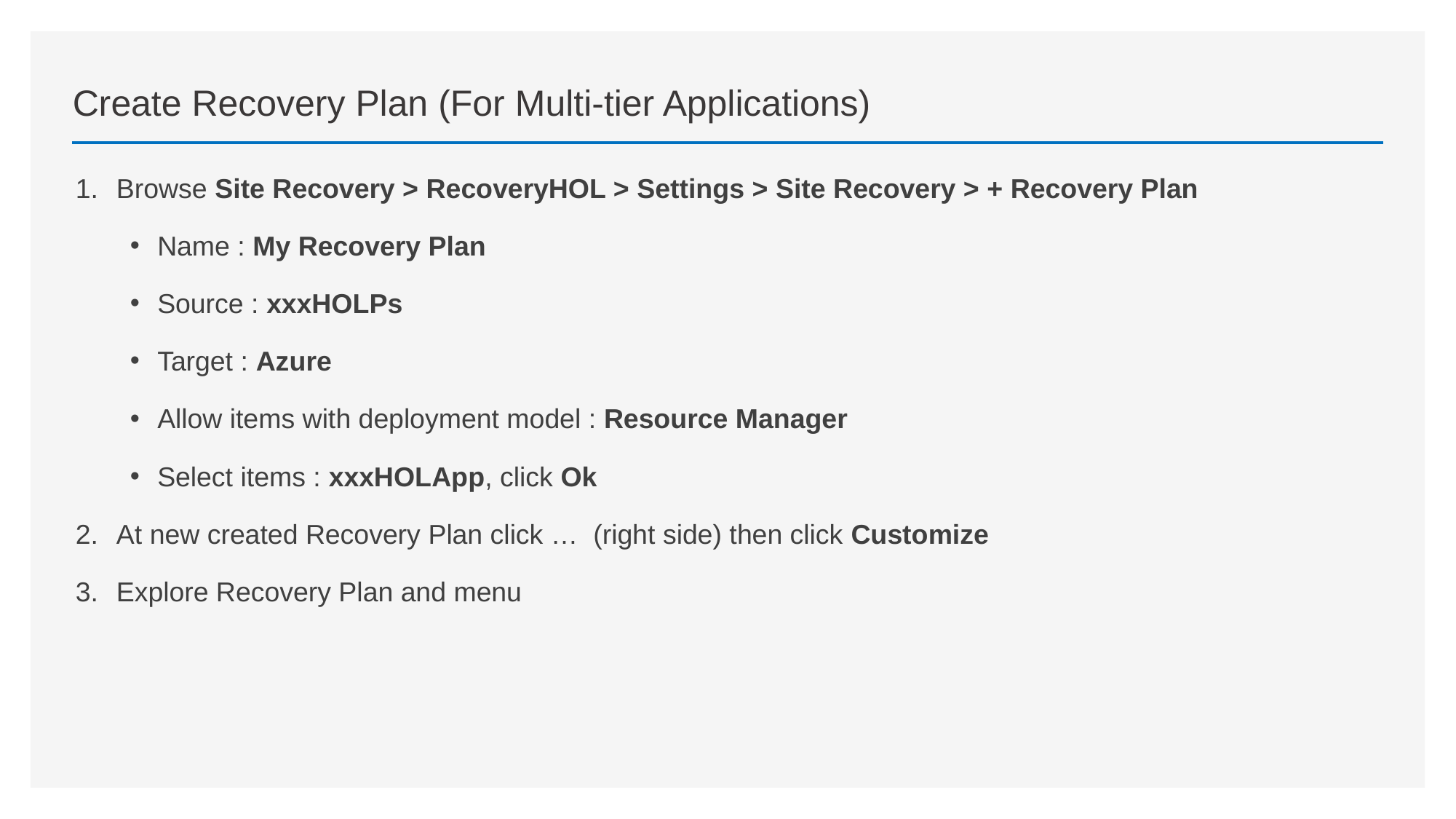

Create Recovery Plan (For Multi-tier Applications)
Browse Site Recovery > RecoveryHOL > Settings > Site Recovery > + Recovery Plan
Name : My Recovery Plan
Source : xxxHOLPs
Target : Azure
Allow items with deployment model : Resource Manager
Select items : xxxHOLApp, click Ok
At new created Recovery Plan click …  (right side) then click Customize
Explore Recovery Plan and menu